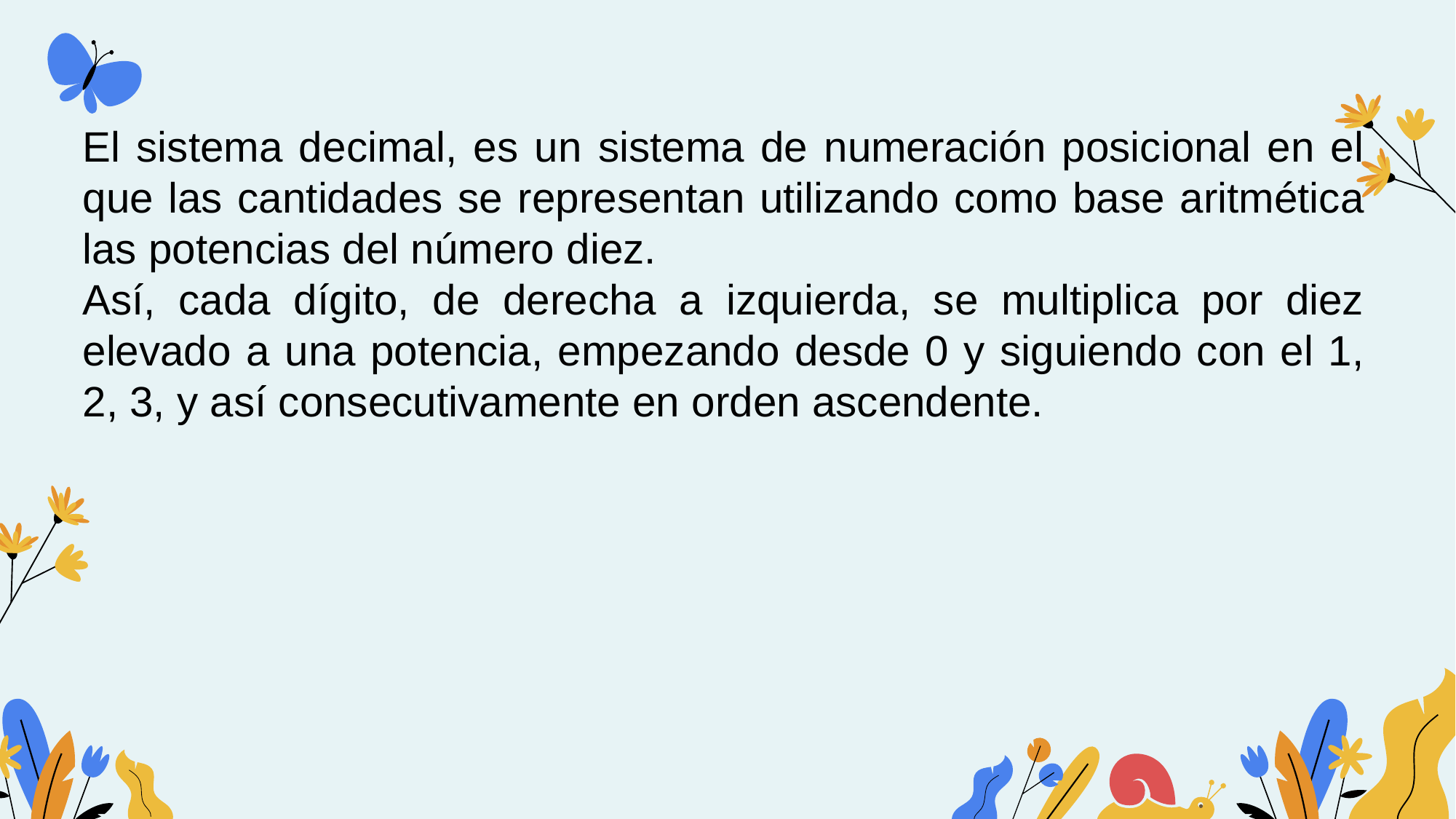

El sistema decimal, es un sistema de numeración posicional en el que las cantidades se representan utilizando como base aritmética las potencias del número diez.
Así, cada dígito, de derecha a izquierda, se multiplica por diez elevado a una potencia, empezando desde 0 y siguiendo con el 1, 2, 3, y así consecutivamente en orden ascendente.